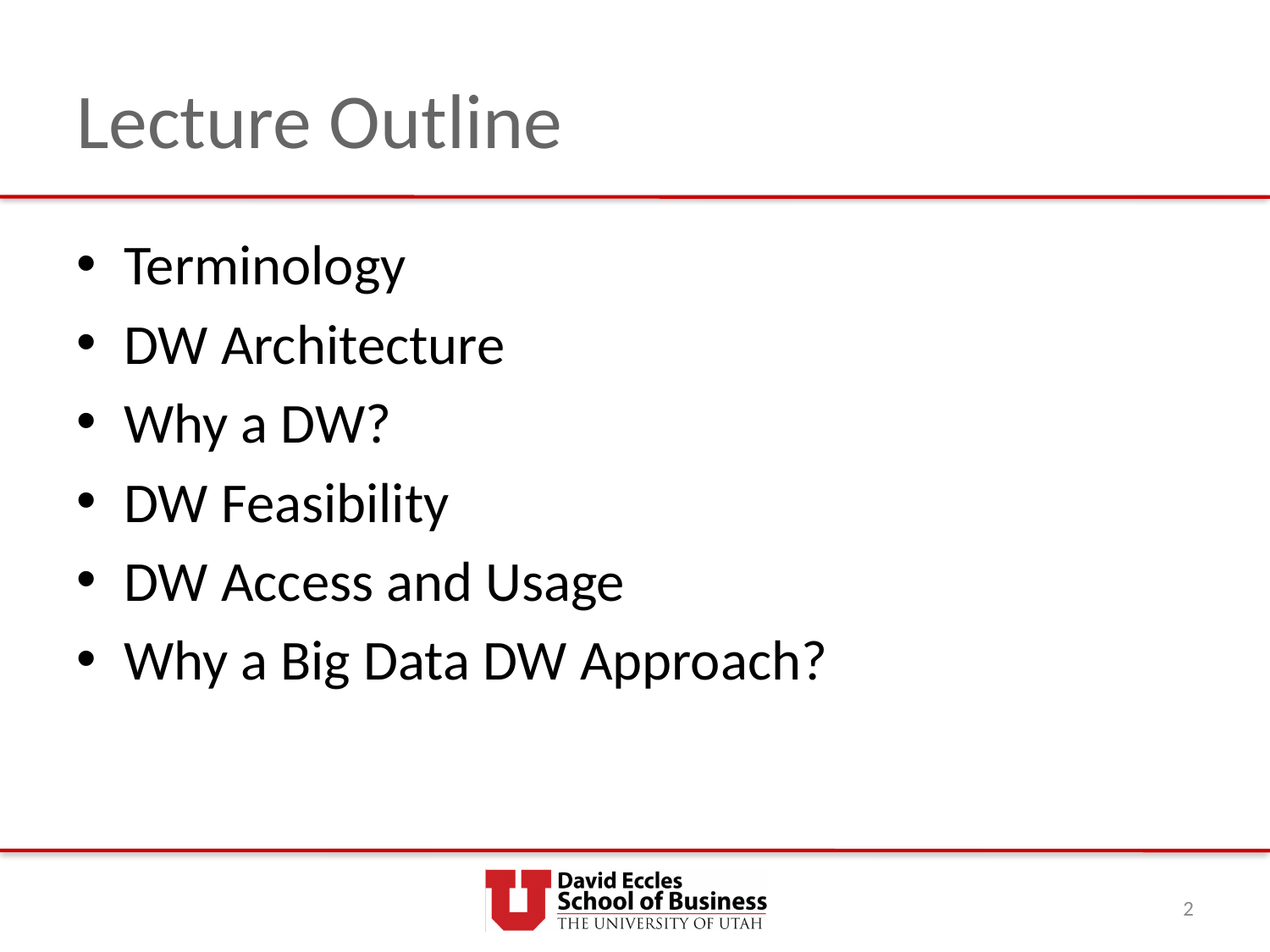

# Lecture Outline
Terminology
DW Architecture
Why a DW?
DW Feasibility
DW Access and Usage
Why a Big Data DW Approach?
2